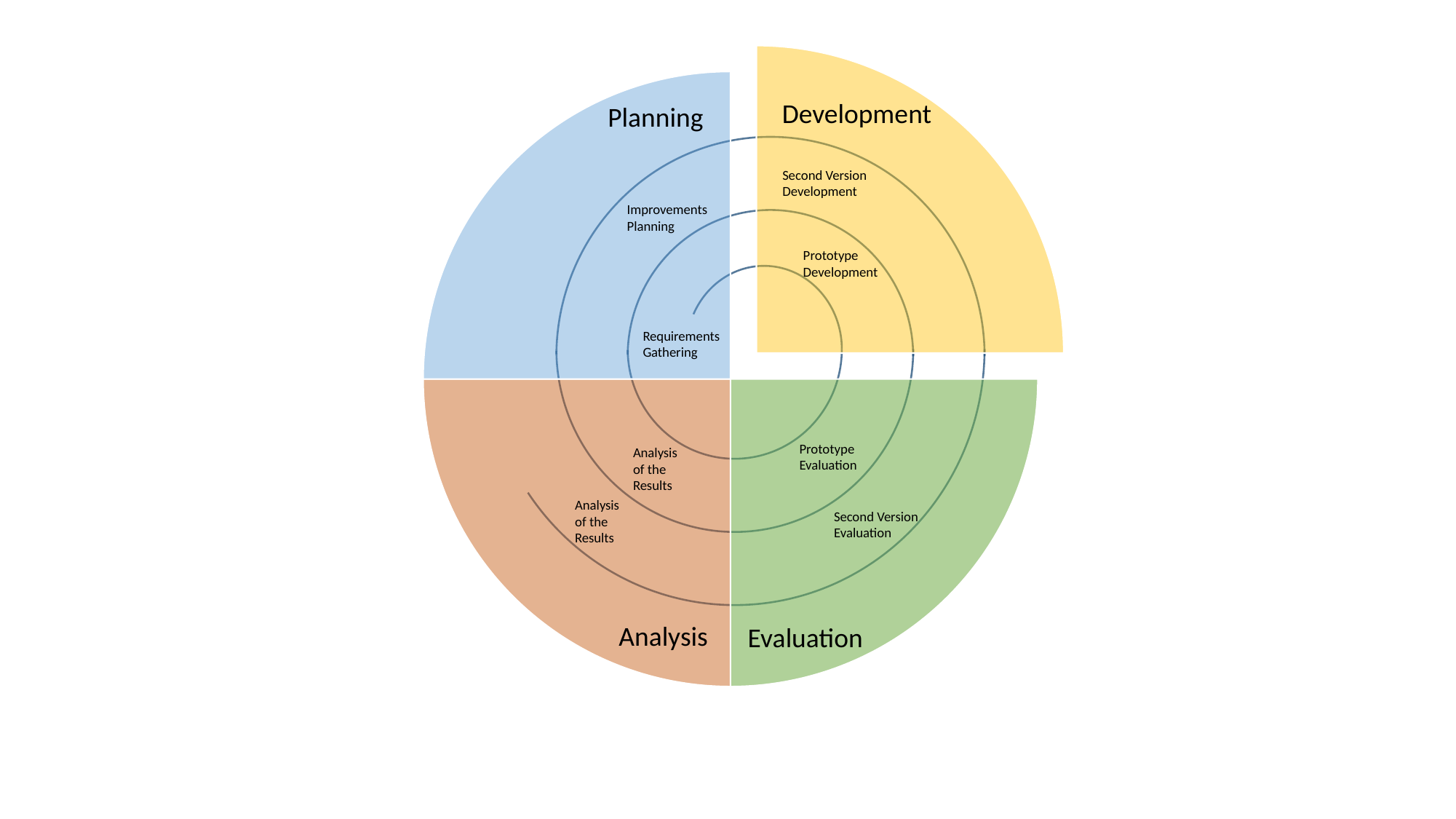

Development

Planning
Second Version
Development
Improvements
Planning
Prototype
Development
Requirements
Gathering
Prototype
Evaluation
Analysis
of the
Results
Analysis
of the
Results
Second Version
Evaluation
Analysis
Evaluation